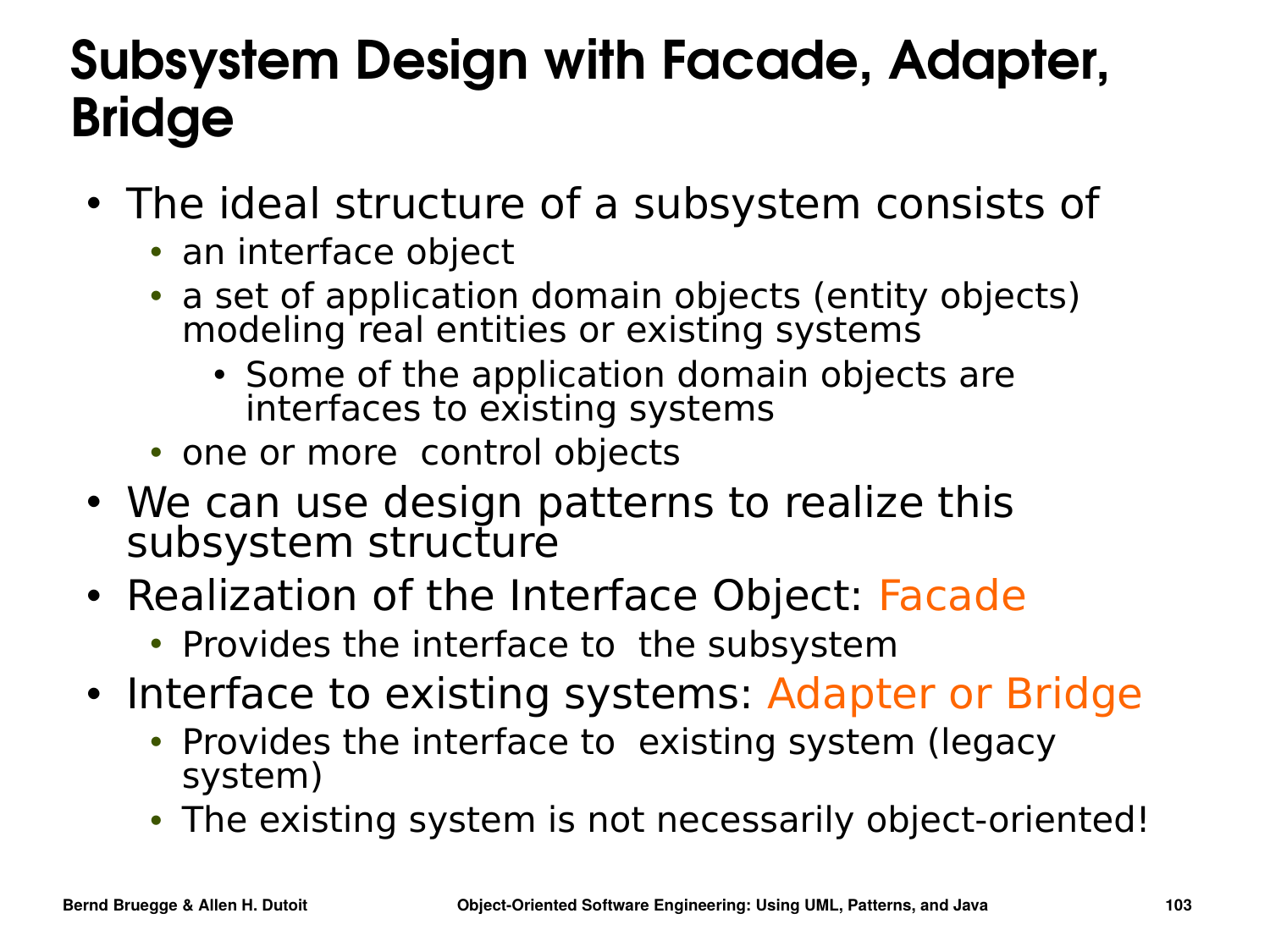

# Subsystem Design with Facade, Adapter, Bridge
The ideal structure of a subsystem consists of
an interface object
a set of application domain objects (entity objects) modeling real entities or existing systems
Some of the application domain objects are interfaces to existing systems
one or more  control objects
We can use design patterns to realize this subsystem structure
Realization of the Interface Object: Facade
Provides the interface to  the subsystem
Interface to existing systems: Adapter or Bridge
Provides the interface to  existing system (legacy system)
The existing system is not necessarily object-oriented!